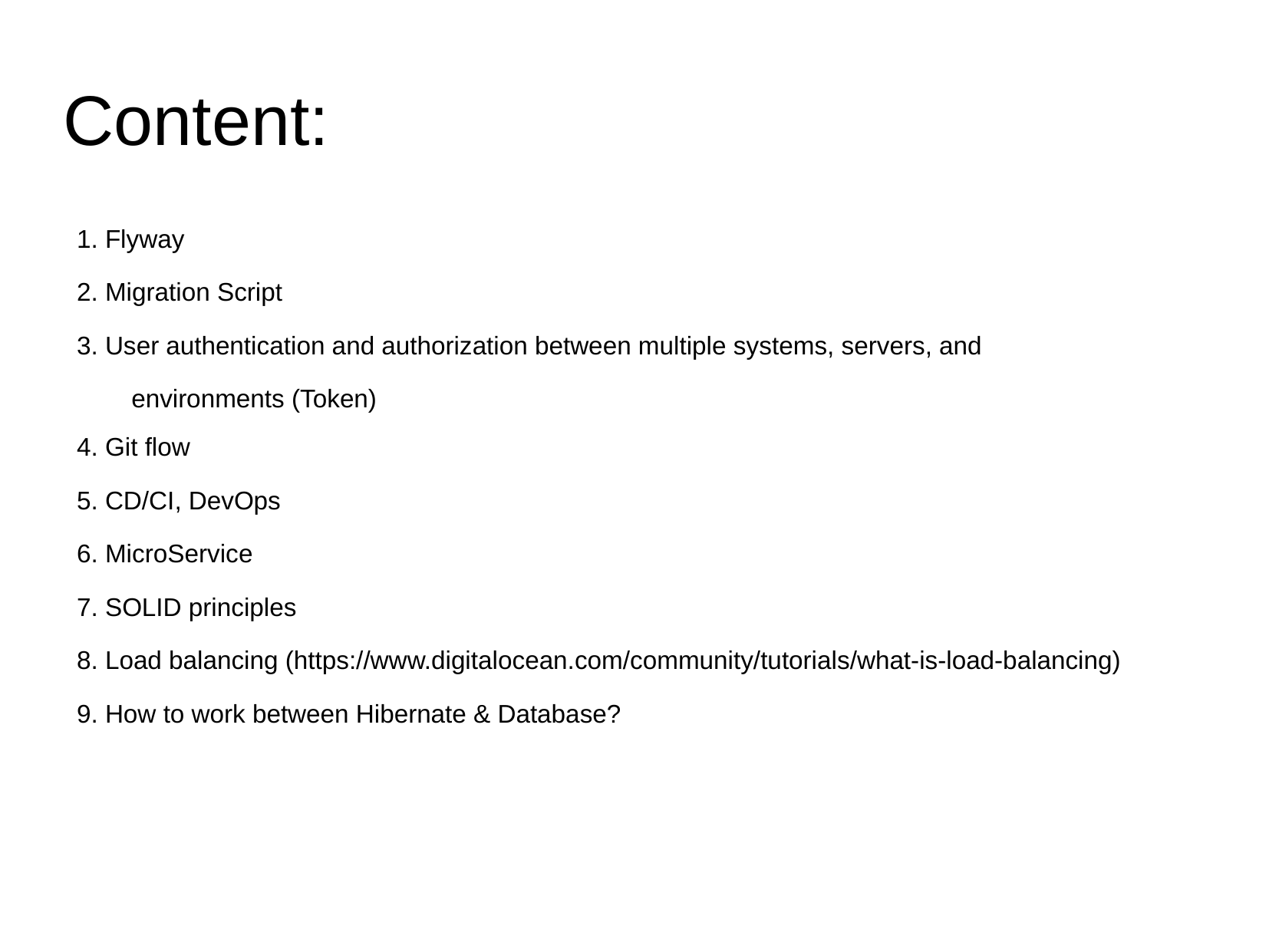

Content:
1. Flyway
2. Migration Script
3. User authentication and authorization between multiple systems, servers, and
environments (Token)
4. Git flow
5. CD/CI, DevOps
6. MicroService
7. SOLID principles
8. Load balancing (https://www.digitalocean.com/community/tutorials/what-is-load-balancing)
9. How to work between Hibernate & Database?